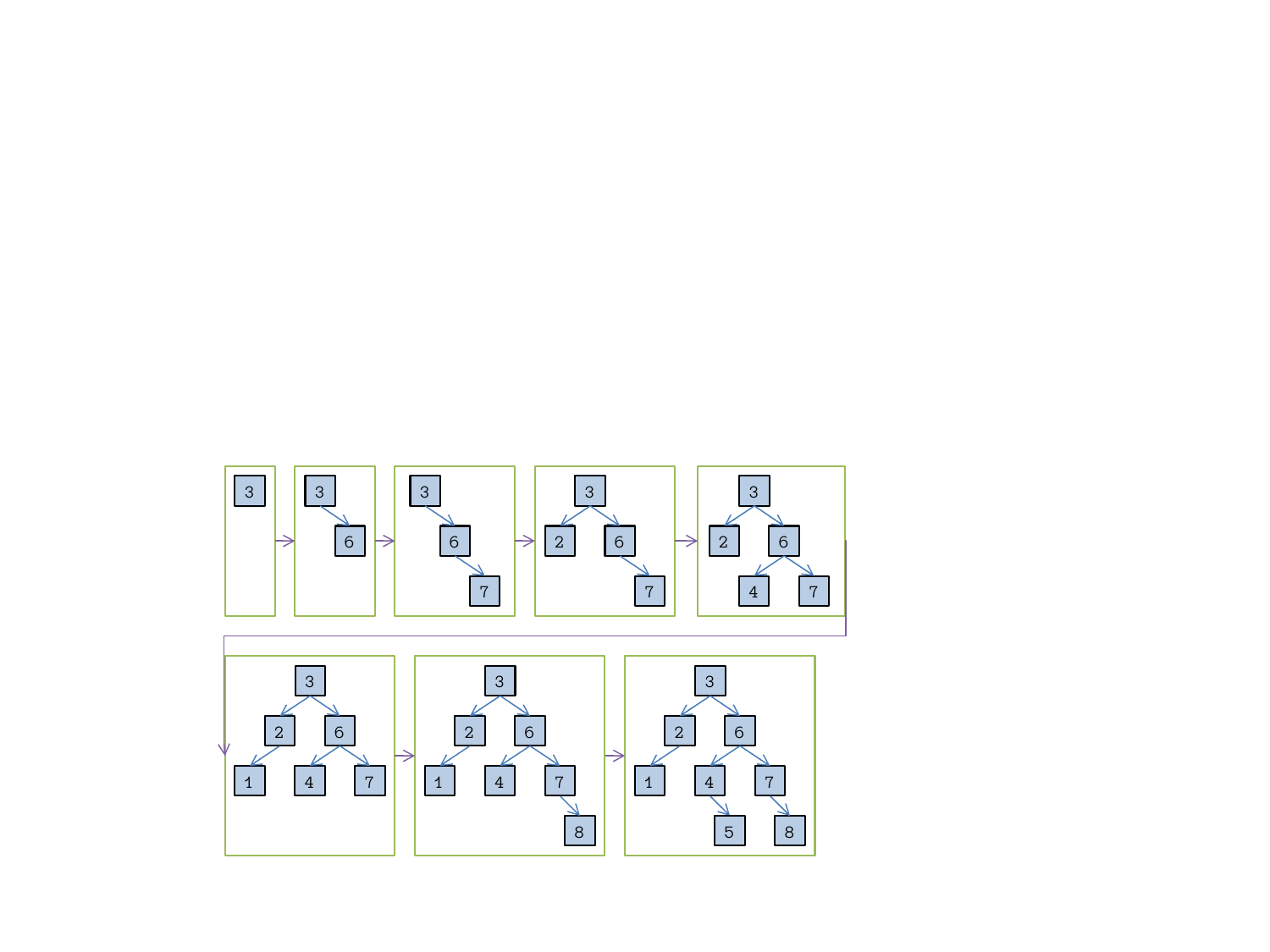

3
3
3
3
3
6
6
2
6
2
6
7
7
4
7

3
3
3
2
6
2
6
2
6
1
4
7
1
4
7
1
4
7
8
5
8